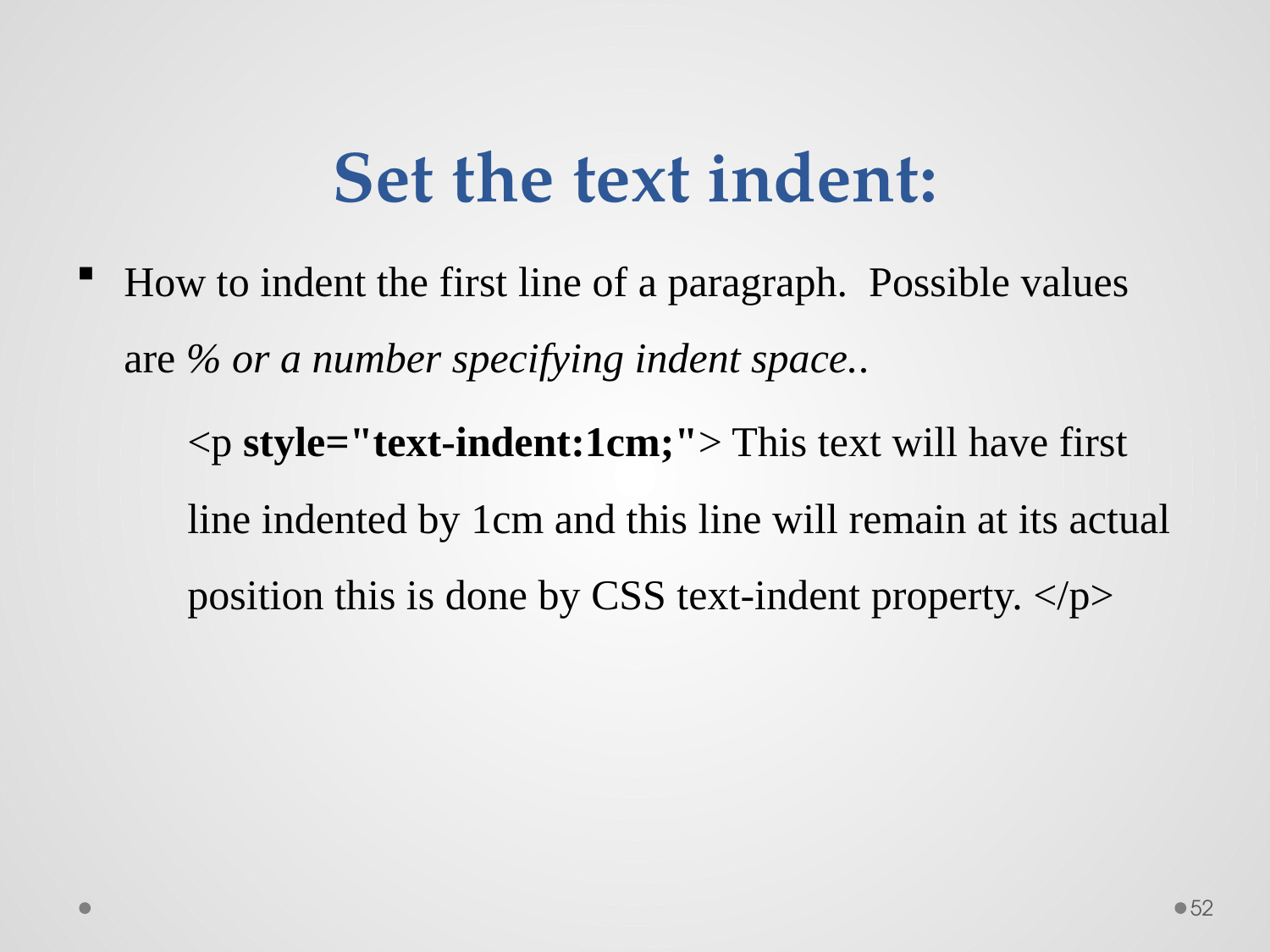

# Set the text indent:
How to indent the first line of a paragraph.  Possible values are % or a number specifying indent space..
<p style="text-indent:1cm;"> This text will have first line indented by 1cm and this line will remain at its actual position this is done by CSS text-indent property. </p>
52